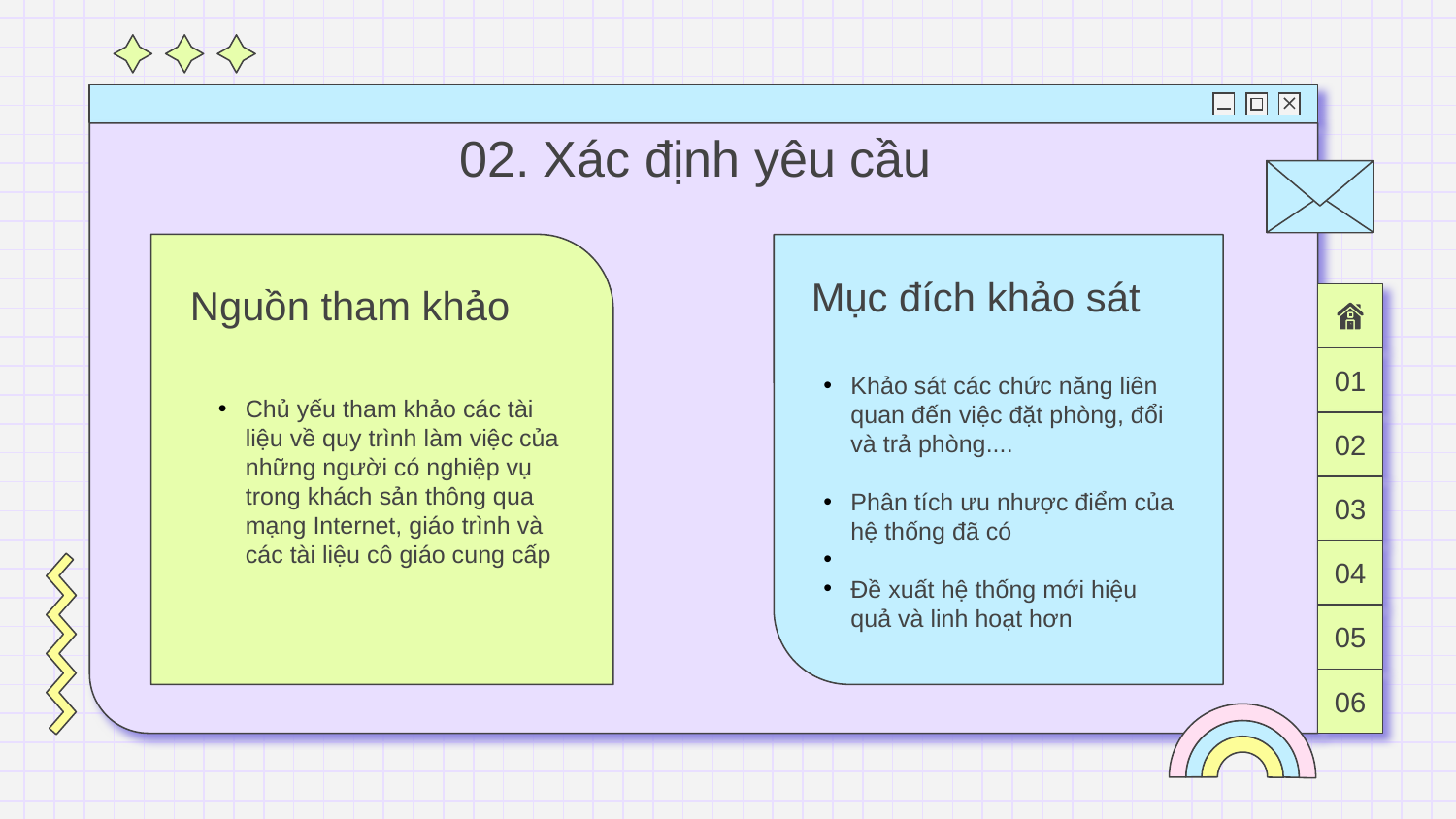

# 02. Xác định yêu cầu

Mục đích khảo sát

Nguồn tham khảo

01
02
Chủ yếu tham khảo các tài liệu về quy trình làm việc của những người có nghiệp vụ trong khách sản thông qua mạng Internet, giáo trình và các tài liệu cô giáo cung cấp
Khảo sát các chức năng liên quan đến việc đặt phòng, đổi và trả phòng....

Phân tích ưu nhược điểm của hệ thống đã có

Đề xuất hệ thống mới hiệu quả và linh hoạt hơn
03
04

05
06